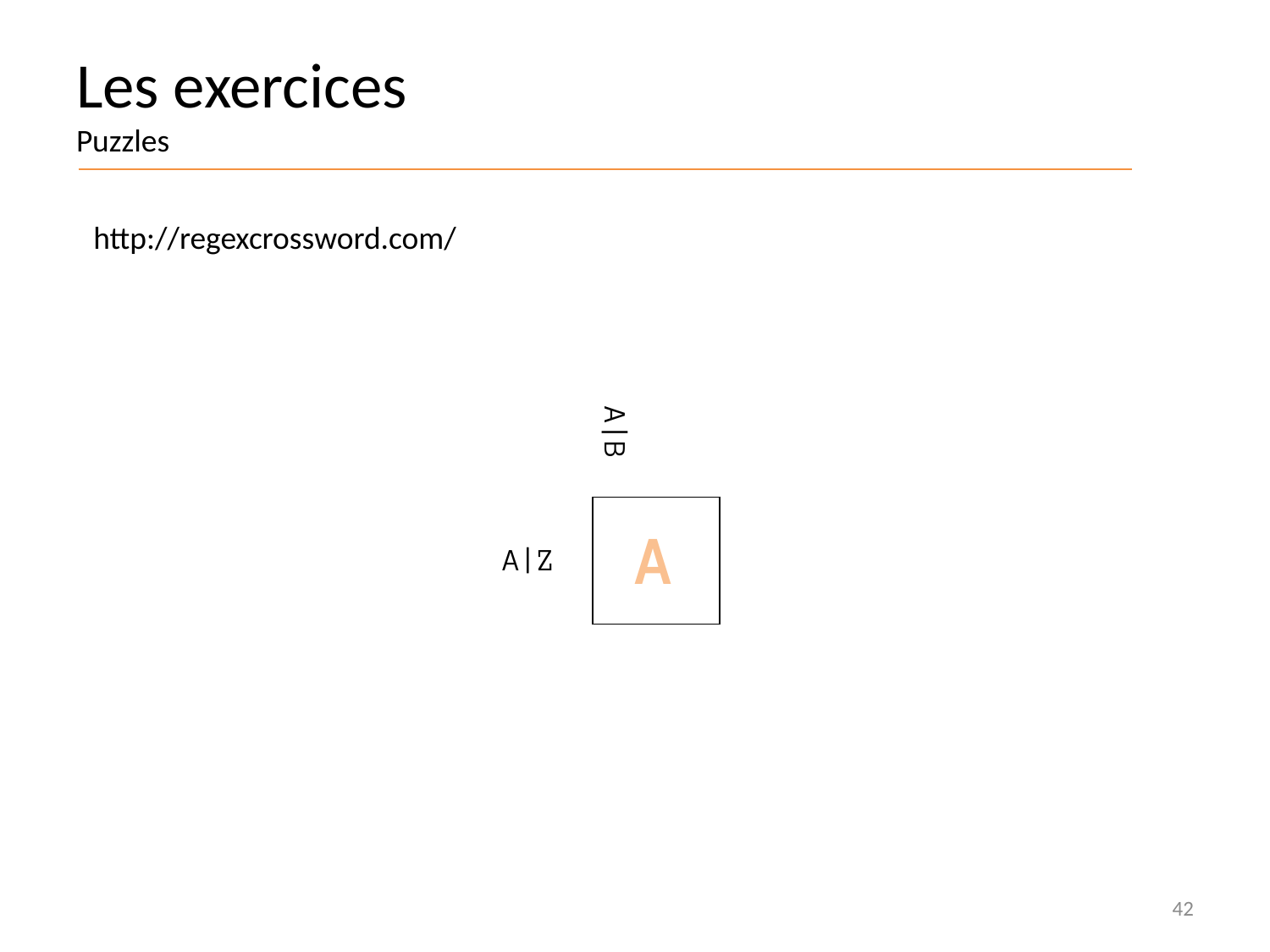

# Les exercices Puzzles
http://regexcrossword.com/
|  | A|B |
| --- | --- |
| A|Z |  |
A
42